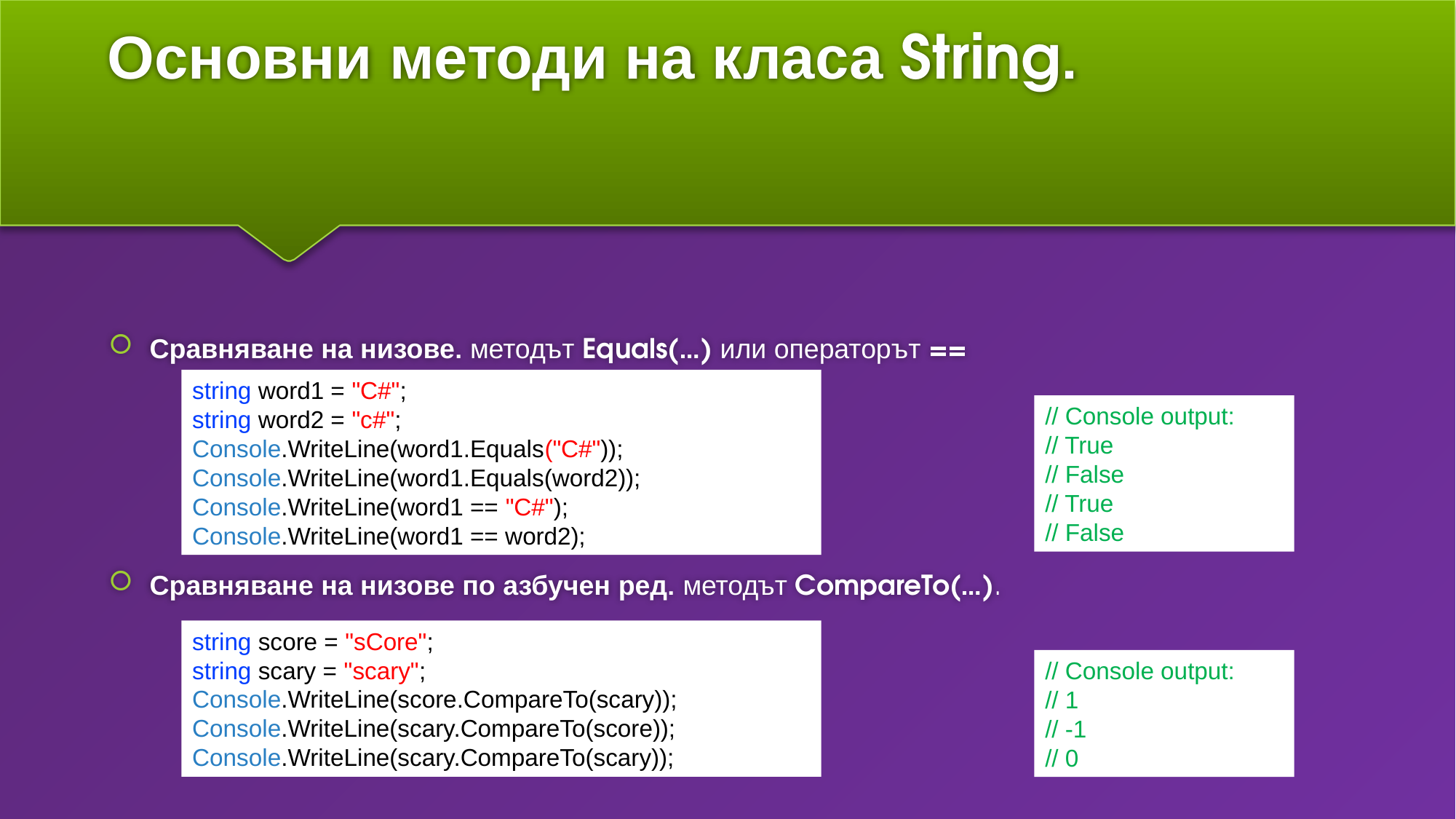

# Основни методи на класа String.
Сравняване на низове. методът Equals(…) или операторът ==

Сравняване на низове по азбучен ред. методът CompareTo(…).
string word1 = "C#";
string word2 = "c#";
Console.WriteLine(word1.Equals("C#"));
Console.WriteLine(word1.Equals(word2));
Console.WriteLine(word1 == "C#");
Console.WriteLine(word1 == word2);
// Console output:
// True
// False
// True
// False
string score = "sCore";
string scary = "scary";
Console.WriteLine(score.CompareTo(scary));
Console.WriteLine(scary.CompareTo(score));
Console.WriteLine(scary.CompareTo(scary));
// Console output:
// 1
// -1
// 0